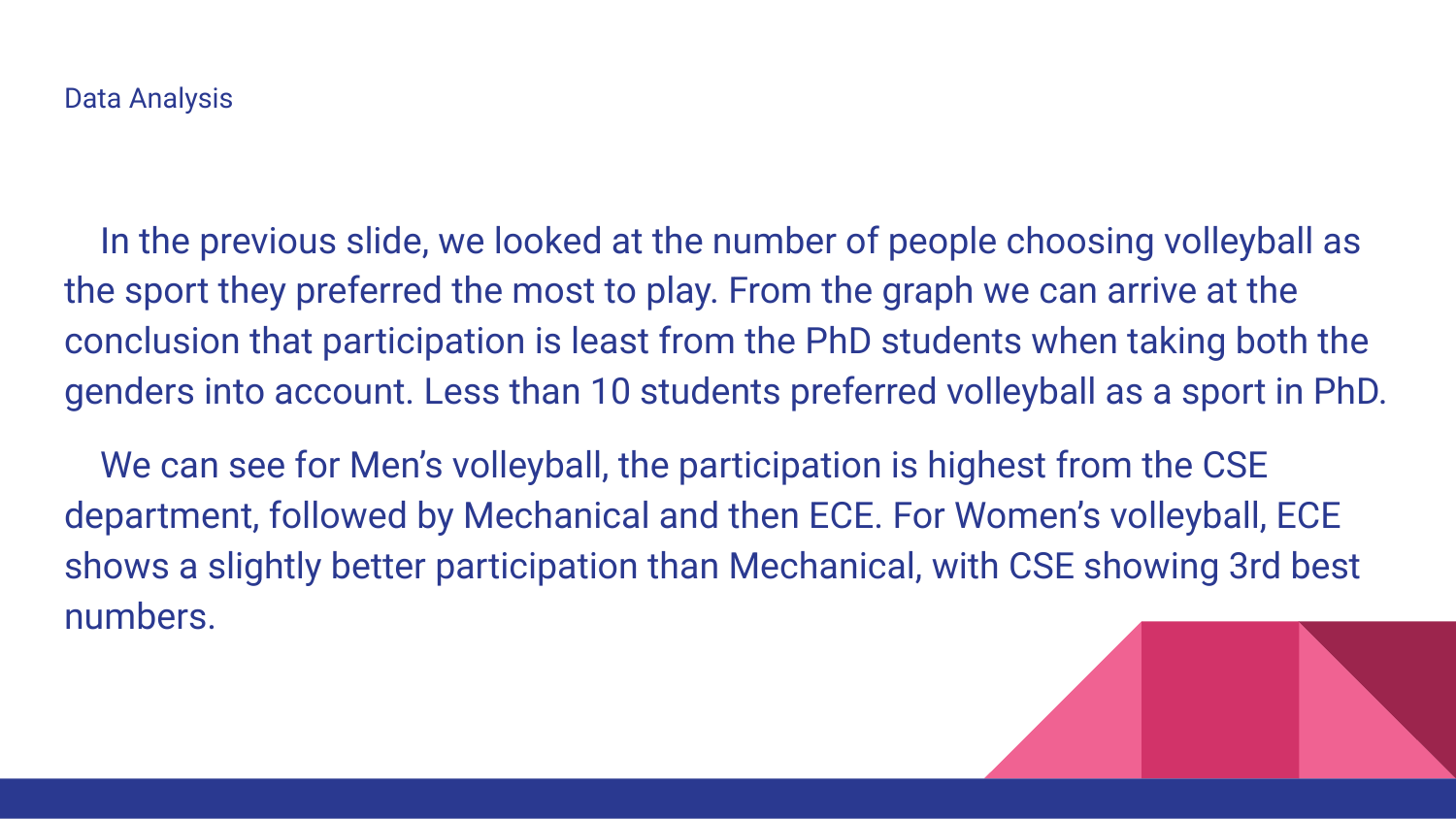

# Data Analysis

    In the previous slide, we looked at the number of people choosing volleyball as the sport they preferred the most to play. From the graph we can arrive at the conclusion that participation is least from the PhD students when taking both the genders into account. Less than 10 students preferred volleyball as a sport in PhD.
    We can see for Men’s volleyball, the participation is highest from the CSE department, followed by Mechanical and then ECE. For Women’s volleyball, ECE shows a slightly better participation than Mechanical, with CSE showing 3rd best numbers.